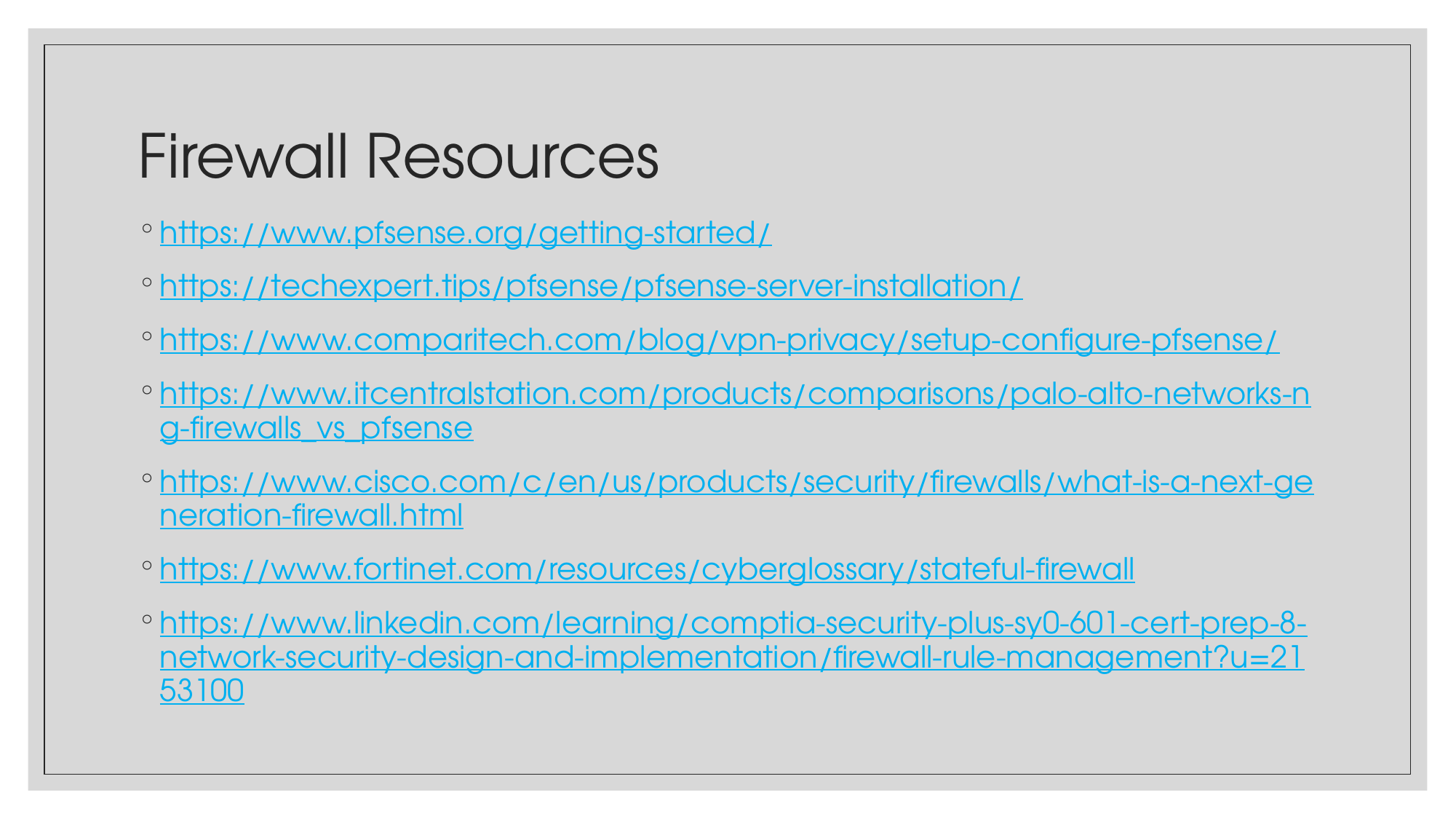

# Firewall Resources
https://www.pfsense.org/getting-started/
https://techexpert.tips/pfsense/pfsense-server-installation/
https://www.comparitech.com/blog/vpn-privacy/setup-configure-pfsense/
https://www.itcentralstation.com/products/comparisons/palo-alto-networks-ng-firewalls_vs_pfsense
https://www.cisco.com/c/en/us/products/security/firewalls/what-is-a-next-generation-firewall.html
https://www.fortinet.com/resources/cyberglossary/stateful-firewall
https://www.linkedin.com/learning/comptia-security-plus-sy0-601-cert-prep-8-network-security-design-and-implementation/firewall-rule-management?u=2153100